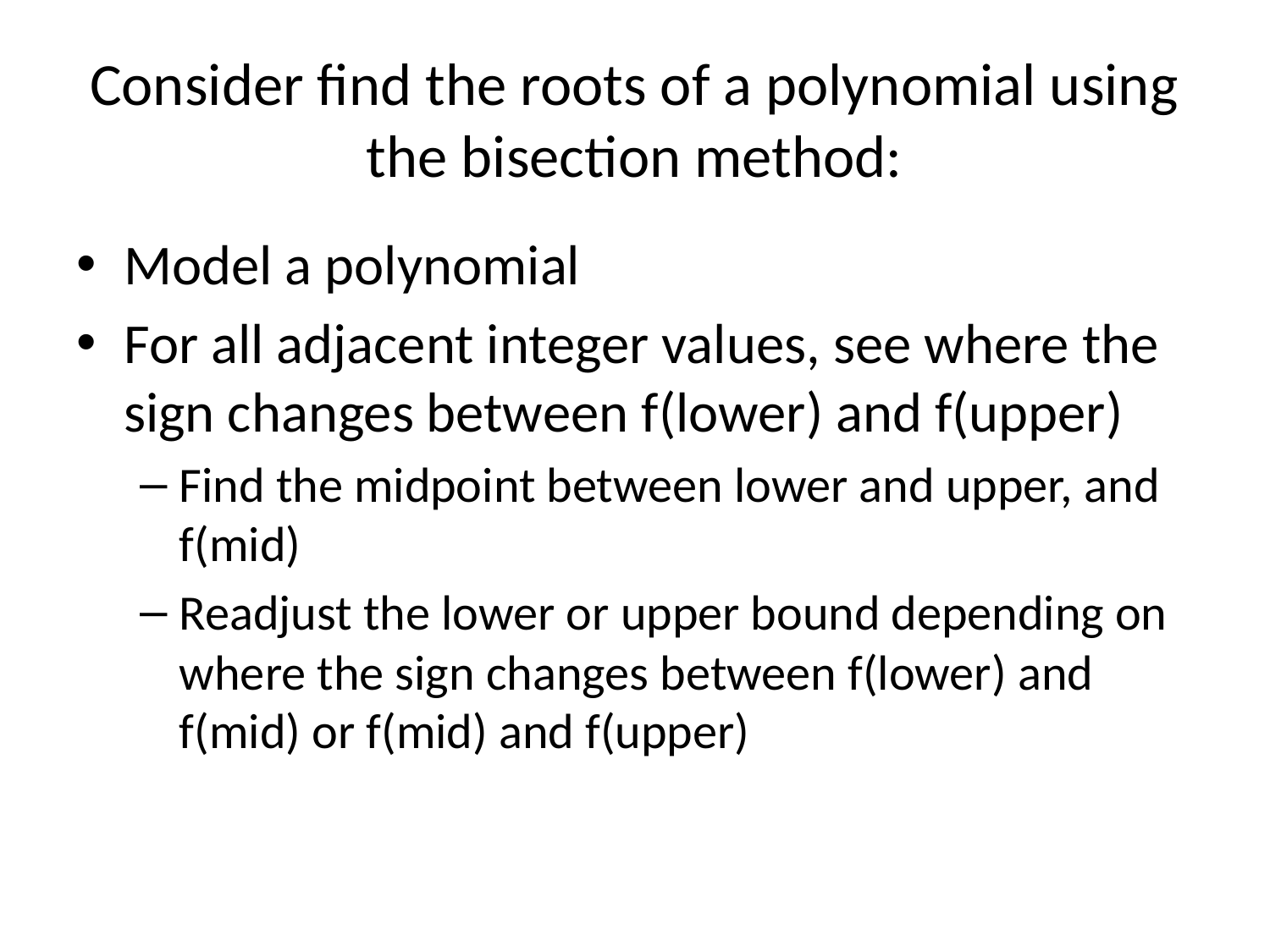

# Consider find the roots of a polynomial using the bisection method:
Model a polynomial
For all adjacent integer values, see where the sign changes between f(lower) and f(upper)
Find the midpoint between lower and upper, and f(mid)
Readjust the lower or upper bound depending on where the sign changes between f(lower) and f(mid) or f(mid) and f(upper)